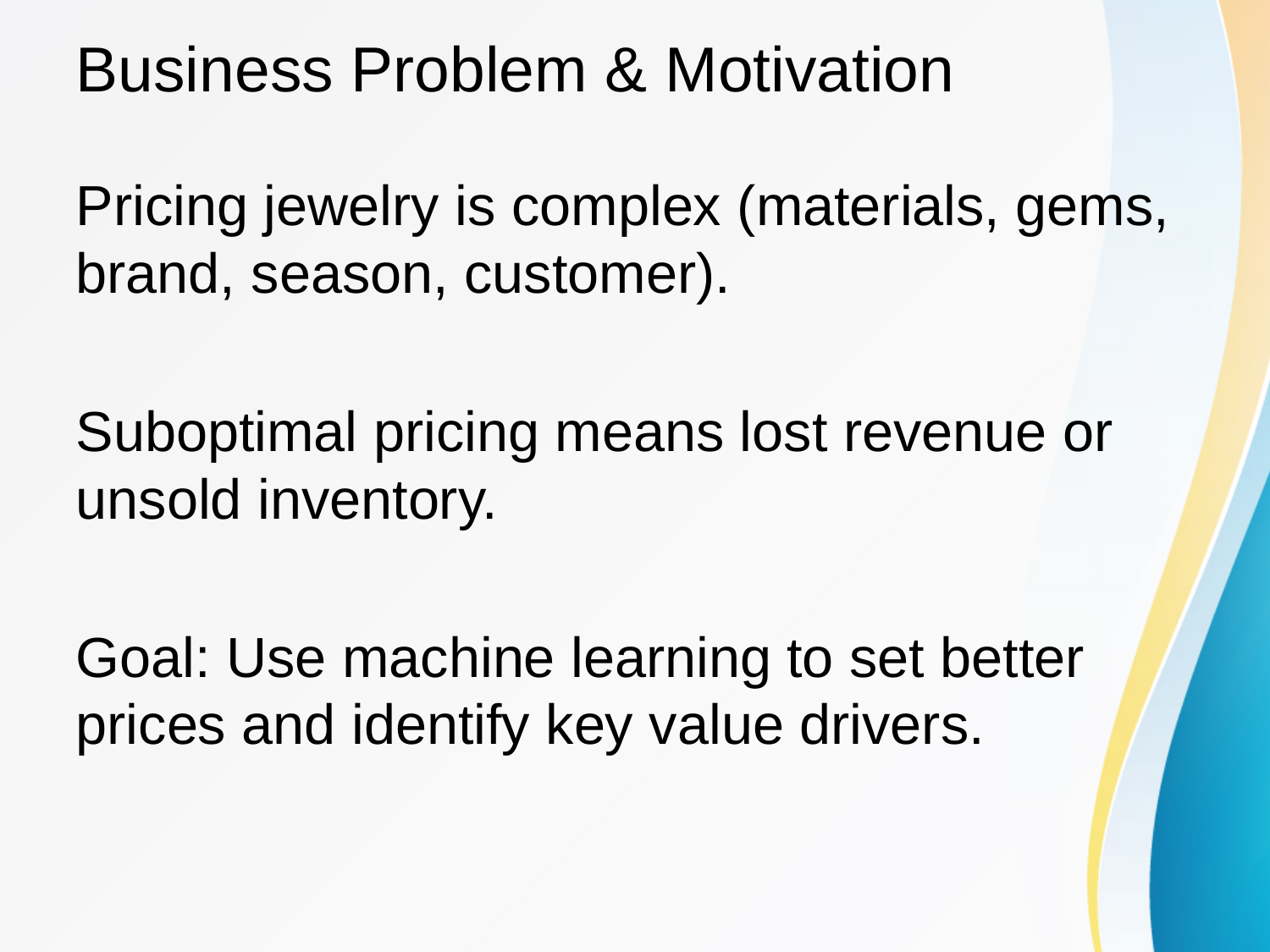

# Business Problem & Motivation
Pricing jewelry is complex (materials, gems, brand, season, customer).

Suboptimal pricing means lost revenue or unsold inventory.

Goal: Use machine learning to set better prices and identify key value drivers.